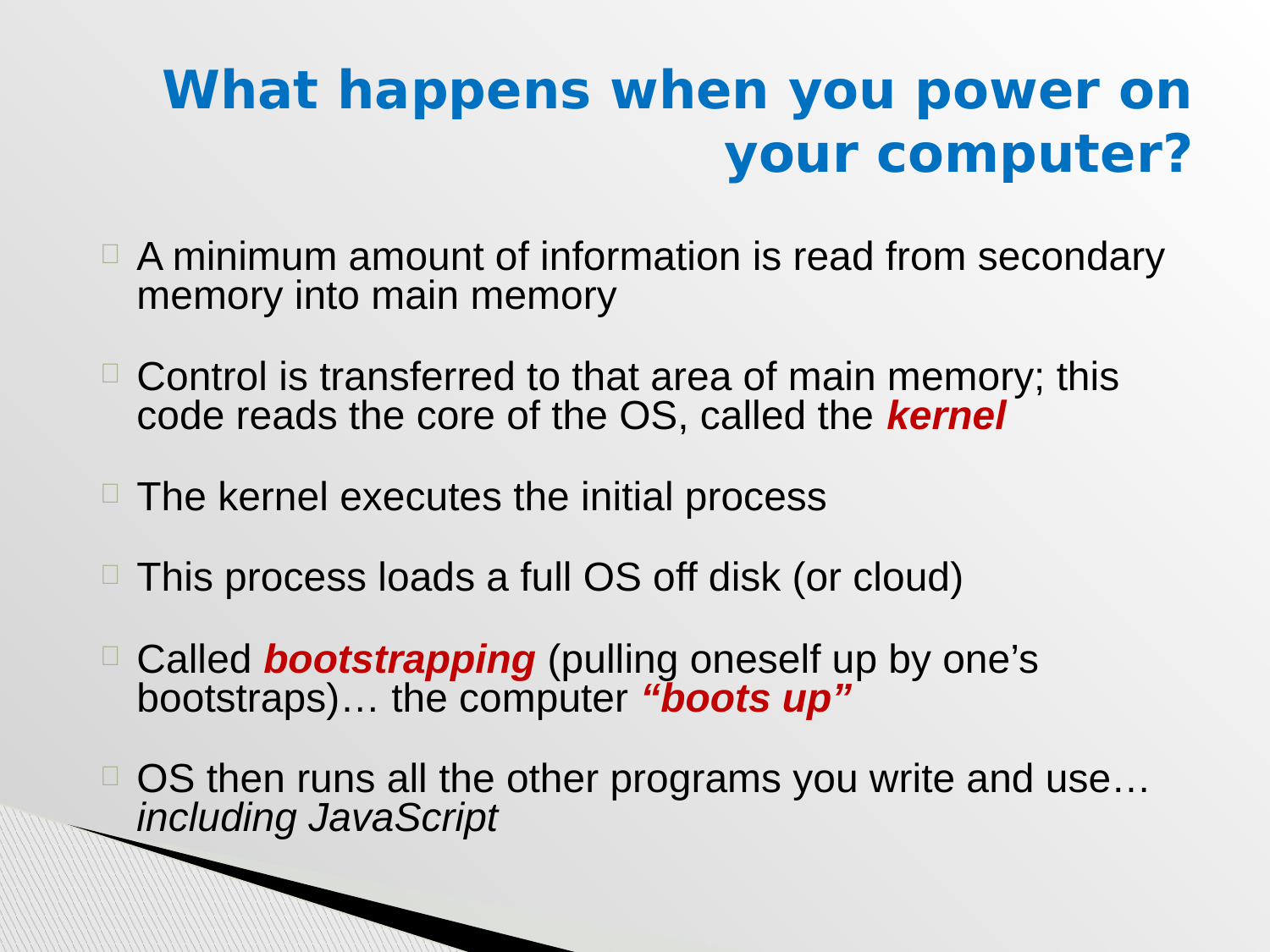

# What happens when you power on your computer?
A minimum amount of information is read from secondary memory into main memory
Control is transferred to that area of main memory; this code reads the core of the OS, called the kernel
The kernel executes the initial process
This process loads a full OS off disk (or cloud)
Called bootstrapping (pulling oneself up by one’s bootstraps)… the computer “boots up”
OS then runs all the other programs you write and use… including JavaScript